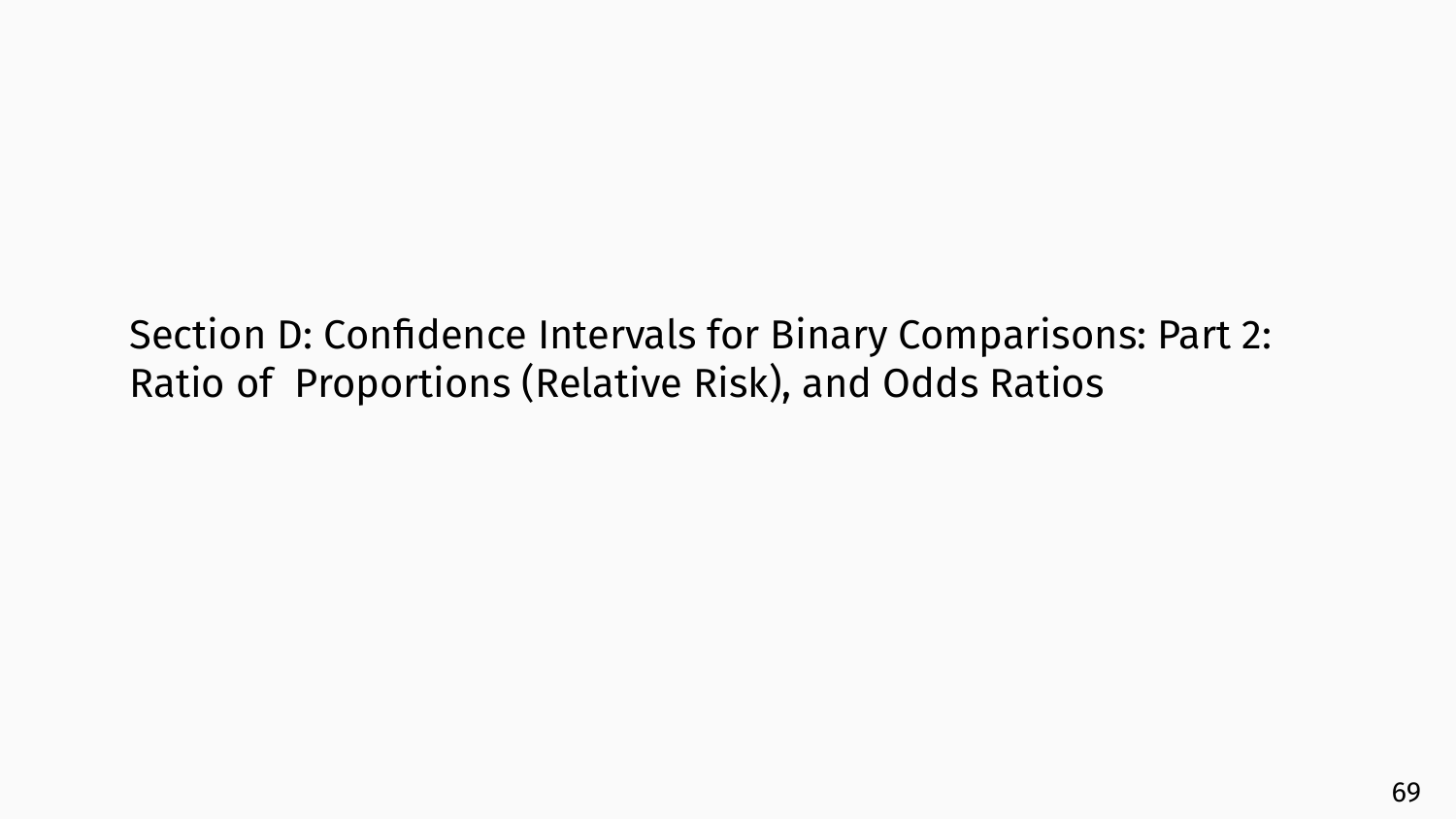

Section D: Confidence Intervals for Binary Comparisons: Part 2: Ratio of  Proportions (Relative Risk), and Odds Ratios

69